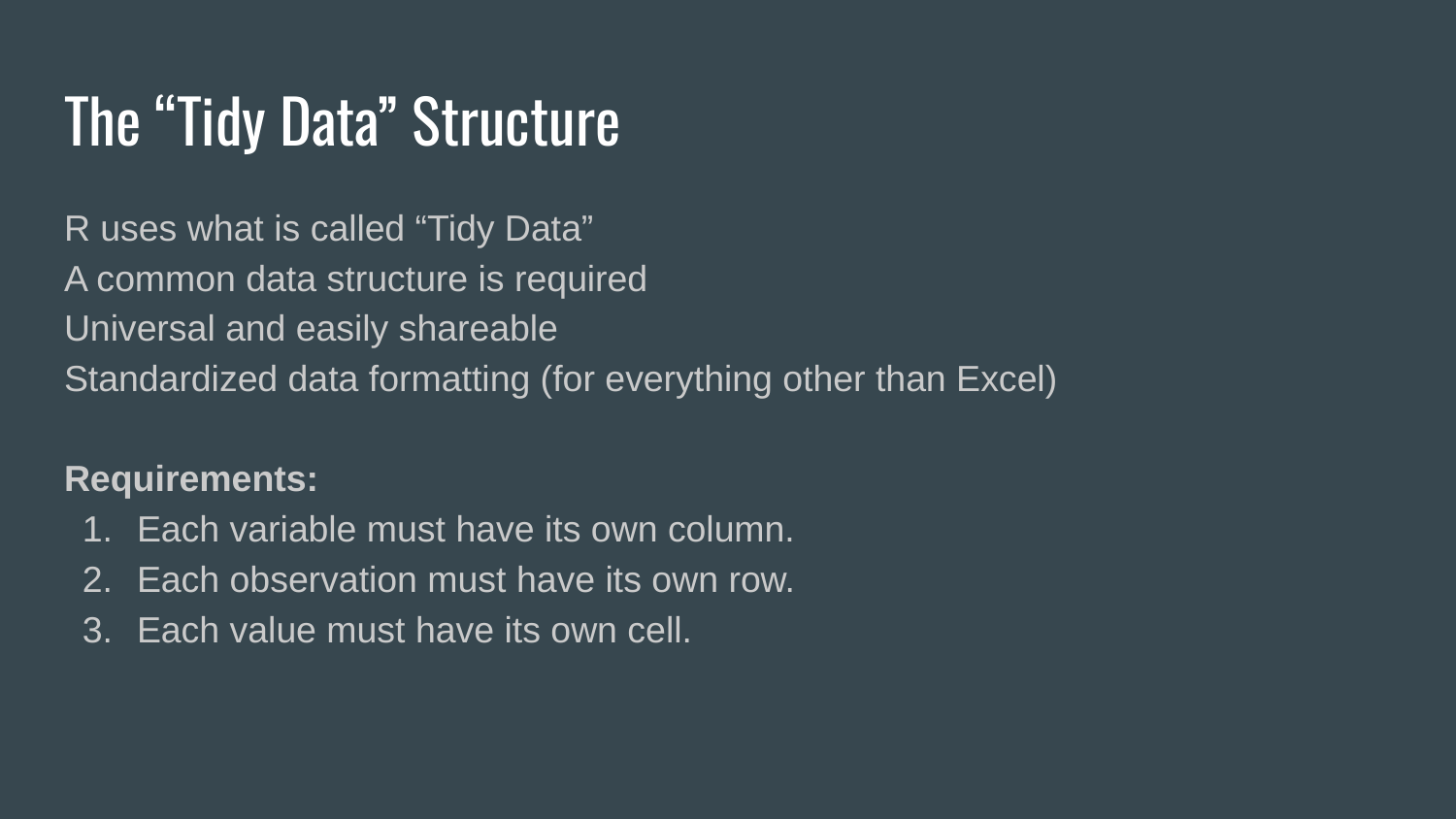

# The “Tidy Data” Structure
R uses what is called “Tidy Data”
A common data structure is required
Universal and easily shareable
Standardized data formatting (for everything other than Excel)

Requirements:
Each variable must have its own column.
Each observation must have its own row.
Each value must have its own cell.